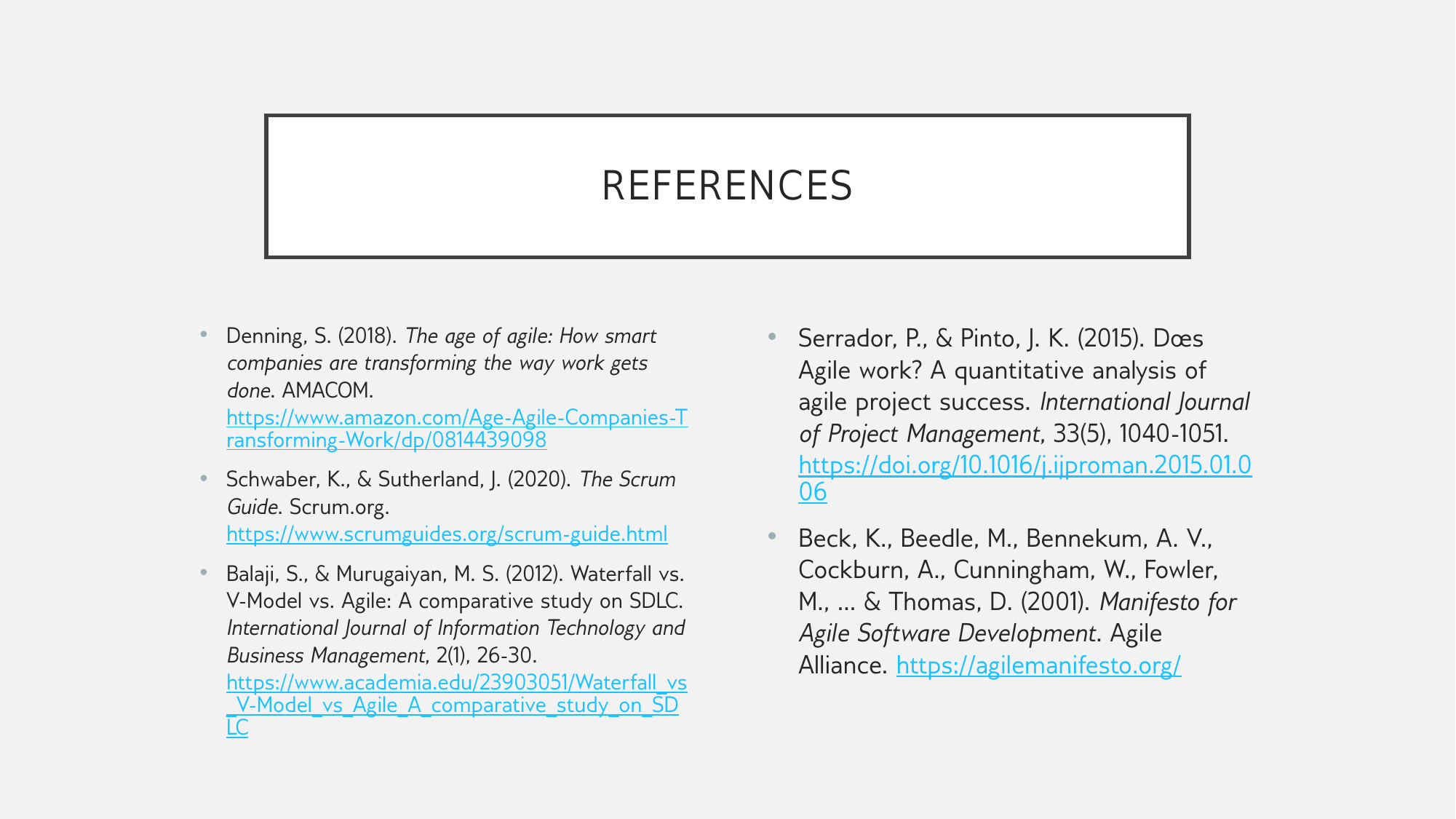

# References
Denning, S. (2018). The age of agile: How smart companies are transforming the way work gets done. AMACOM. https://www.amazon.com/Age-Agile-Companies-Transforming-Work/dp/0814439098
Schwaber, K., & Sutherland, J. (2020). The Scrum Guide. Scrum.org. https://www.scrumguides.org/scrum-guide.html
Balaji, S., & Murugaiyan, M. S. (2012). Waterfall vs. V-Model vs. Agile: A comparative study on SDLC. International Journal of Information Technology and Business Management, 2(1), 26-30. https://www.academia.edu/23903051/Waterfall_vs_V-Model_vs_Agile_A_comparative_study_on_SDLC

Serrador, P., & Pinto, J. K. (2015). Does Agile work? A quantitative analysis of agile project success. International Journal of Project Management, 33(5), 1040-1051. https://doi.org/10.1016/j.ijproman.2015.01.006
Beck, K., Beedle, M., Bennekum, A. V., Cockburn, A., Cunningham, W., Fowler, M., ... & Thomas, D. (2001). Manifesto for Agile Software Development. Agile Alliance. https://agilemanifesto.org/